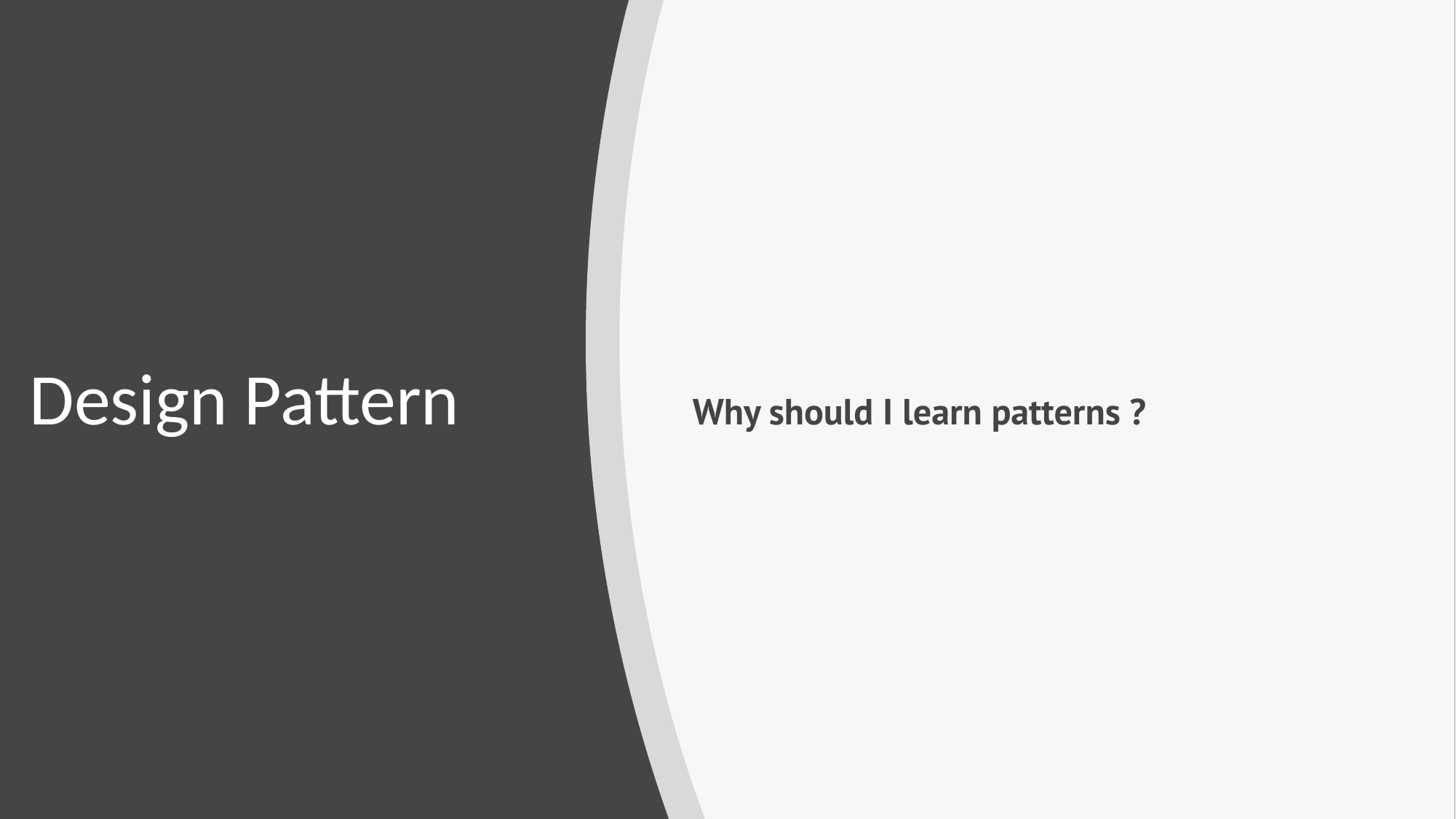

# Design Pattern

Why should I learn patterns ?